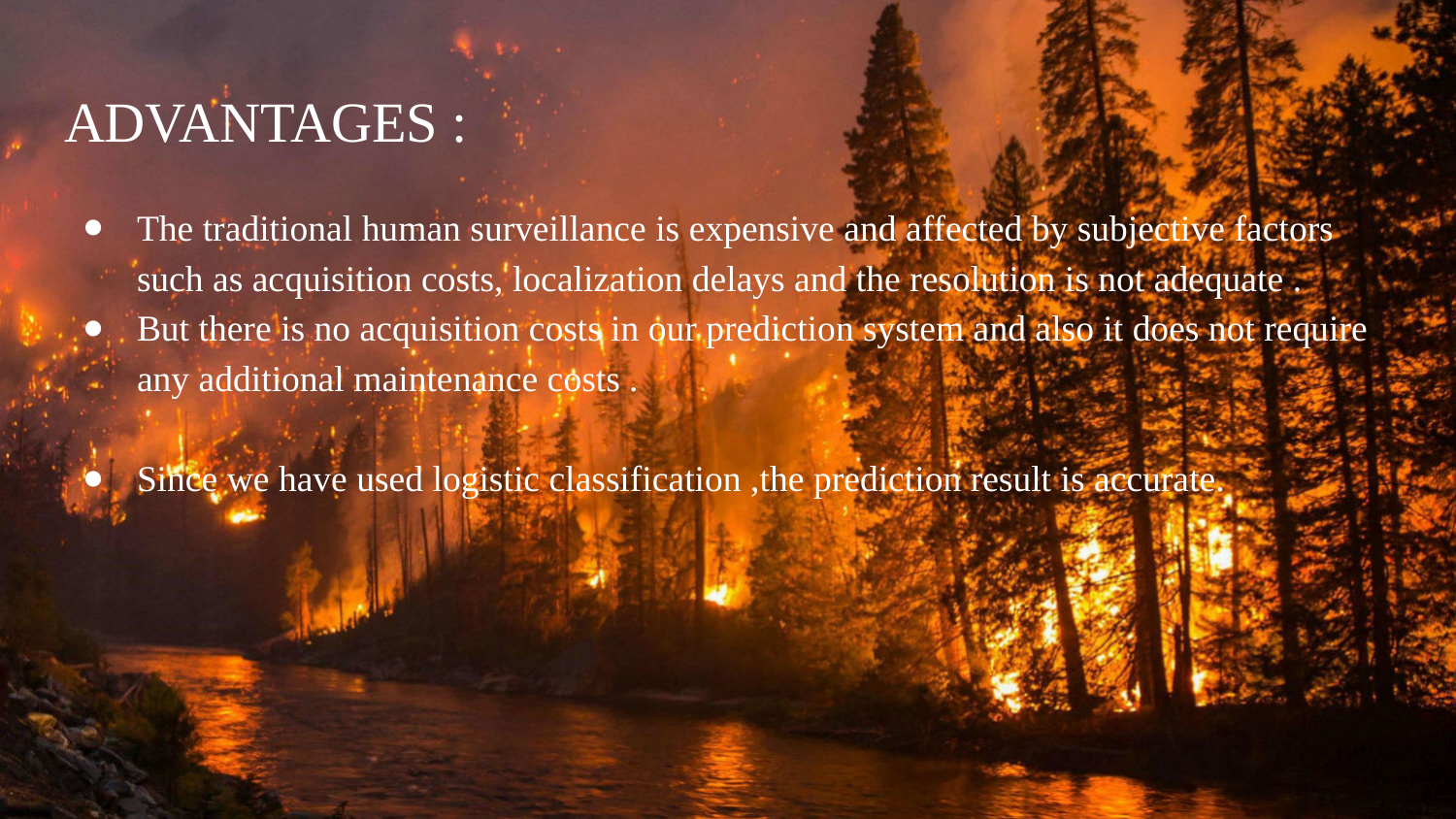

# ADVANTAGES :
The traditional human surveillance is expensive and affected by subjective factors such as acquisition costs, localization delays and the resolution is not adequate .
But there is no acquisition costs in our prediction system and also it does not require any additional maintenance costs .
Since we have used logistic classification ,the prediction result is accurate.